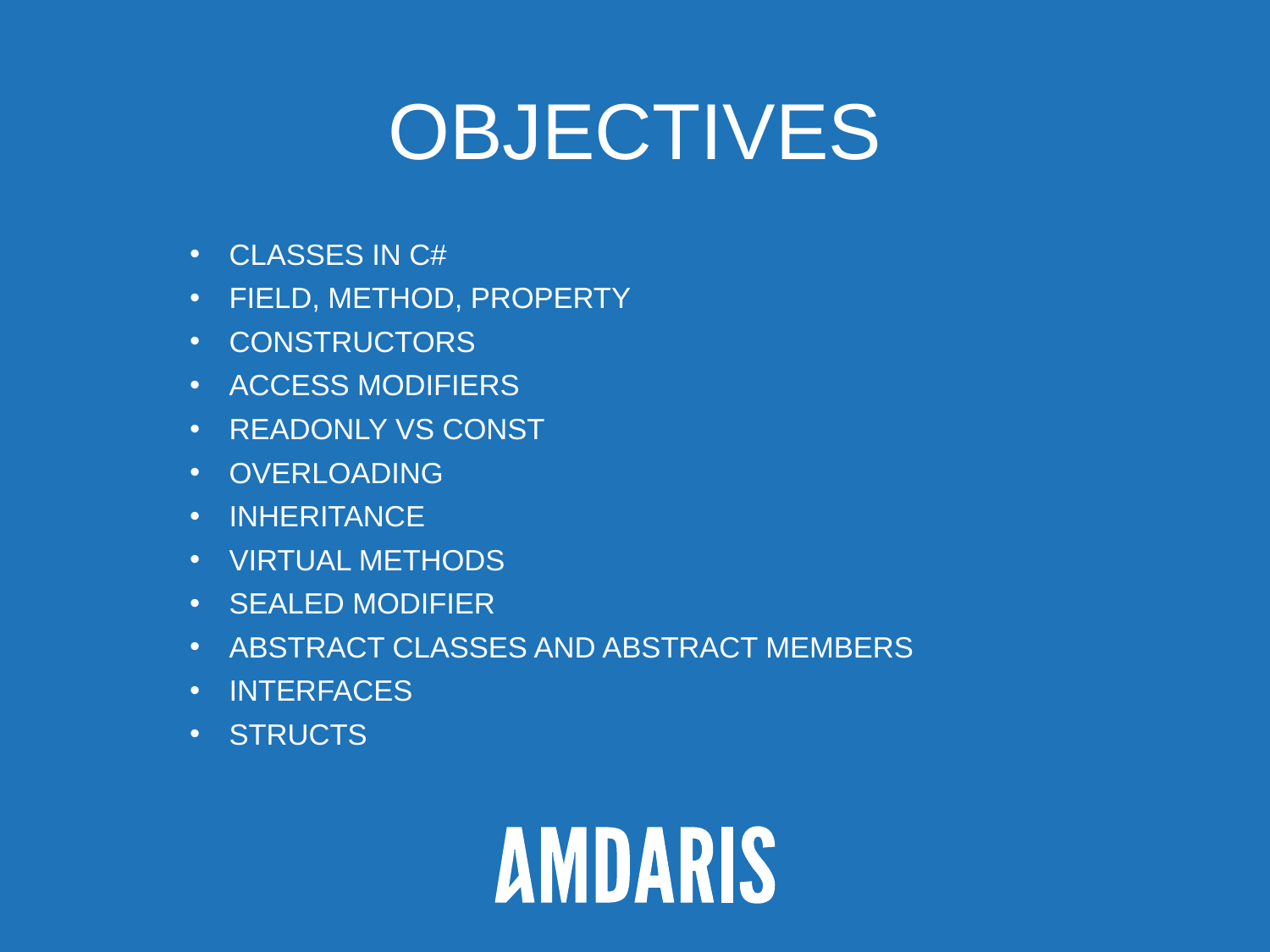

# OBjectives
Classes in C#
Field, method, property
Constructors
Access Modifiers
Readonly vs const
Overloading
Inheritance
Virtual methods
Sealed modifier
Abstract Classes and Abstract Members
Interfaces
Structs